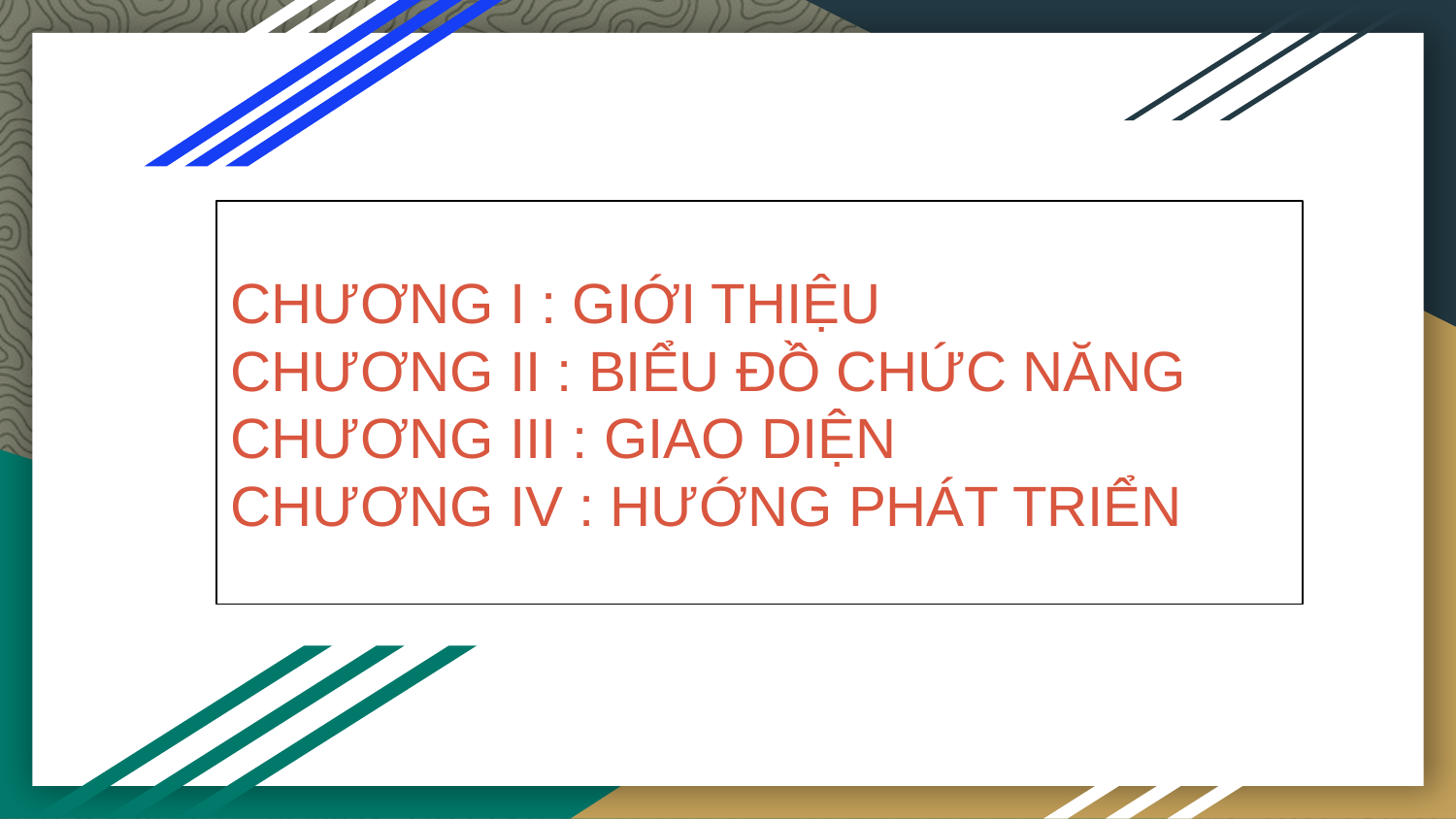

# CHƯƠNG I : GIỚI THIỆU
CHƯƠNG II : BIỂU ĐỒ CHỨC NĂNG
CHƯƠNG III : GIAO DIỆN
CHƯƠNG IV : HƯỚNG PHÁT TRIỂN